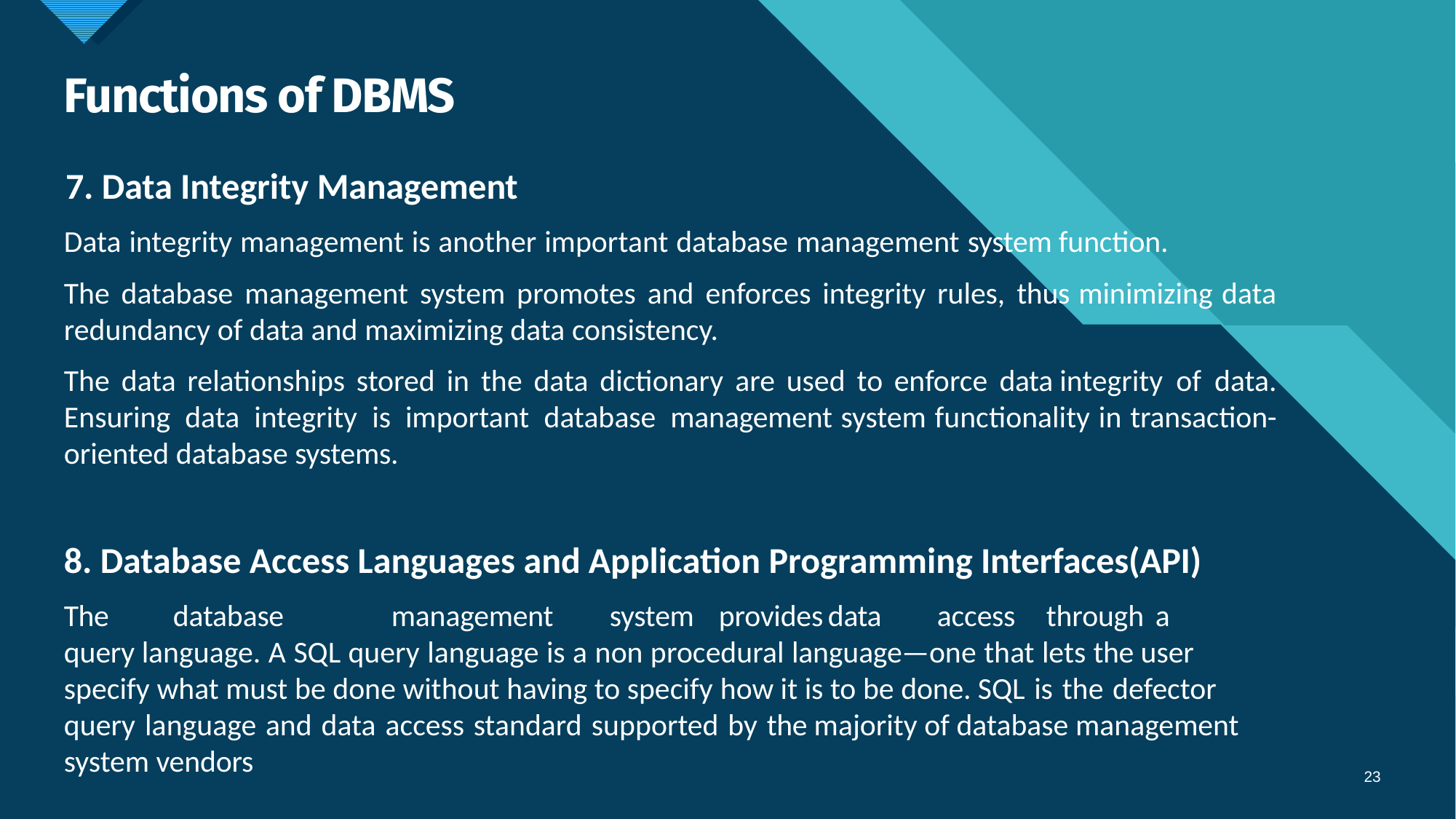

# Functions of DBMS
7. Data Integrity Management
Data integrity management is another important database management system function.
The database management system promotes and enforces integrity rules, thus minimizing data redundancy of data and maximizing data consistency.
The data relationships stored in the data dictionary are used to enforce data integrity of data. Ensuring data integrity is important database management system functionality in transaction-oriented database systems.

8. Database Access Languages and Application Programming Interfaces(API)
The	database	management	system	provides	data	access	through	a	query language. A SQL query language is a non procedural language—one that lets the user specify what must be done without having to specify how it is to be done. SQL is the defector query language and data access standard supported by the majority of database management system vendors
23